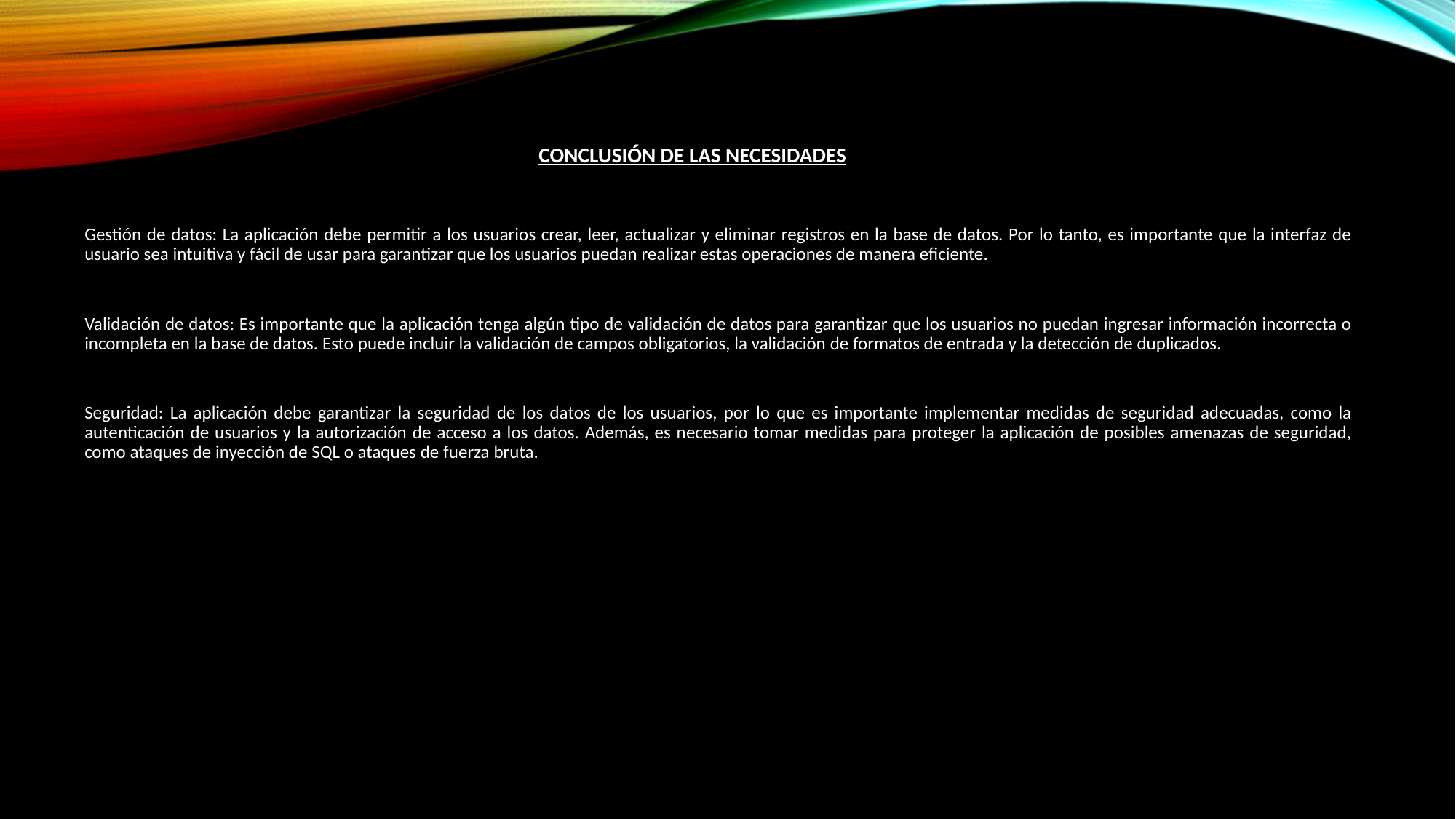

# Conclusión de las Necesidades

Gestión de datos: La aplicación debe permitir a los usuarios crear, leer, actualizar y eliminar registros en la base de datos. Por lo tanto, es importante que la interfaz de usuario sea intuitiva y fácil de usar para garantizar que los usuarios puedan realizar estas operaciones de manera eficiente.

Validación de datos: Es importante que la aplicación tenga algún tipo de validación de datos para garantizar que los usuarios no puedan ingresar información incorrecta o incompleta en la base de datos. Esto puede incluir la validación de campos obligatorios, la validación de formatos de entrada y la detección de duplicados.

Seguridad: La aplicación debe garantizar la seguridad de los datos de los usuarios, por lo que es importante implementar medidas de seguridad adecuadas, como la autenticación de usuarios y la autorización de acceso a los datos. Además, es necesario tomar medidas para proteger la aplicación de posibles amenazas de seguridad, como ataques de inyección de SQL o ataques de fuerza bruta.